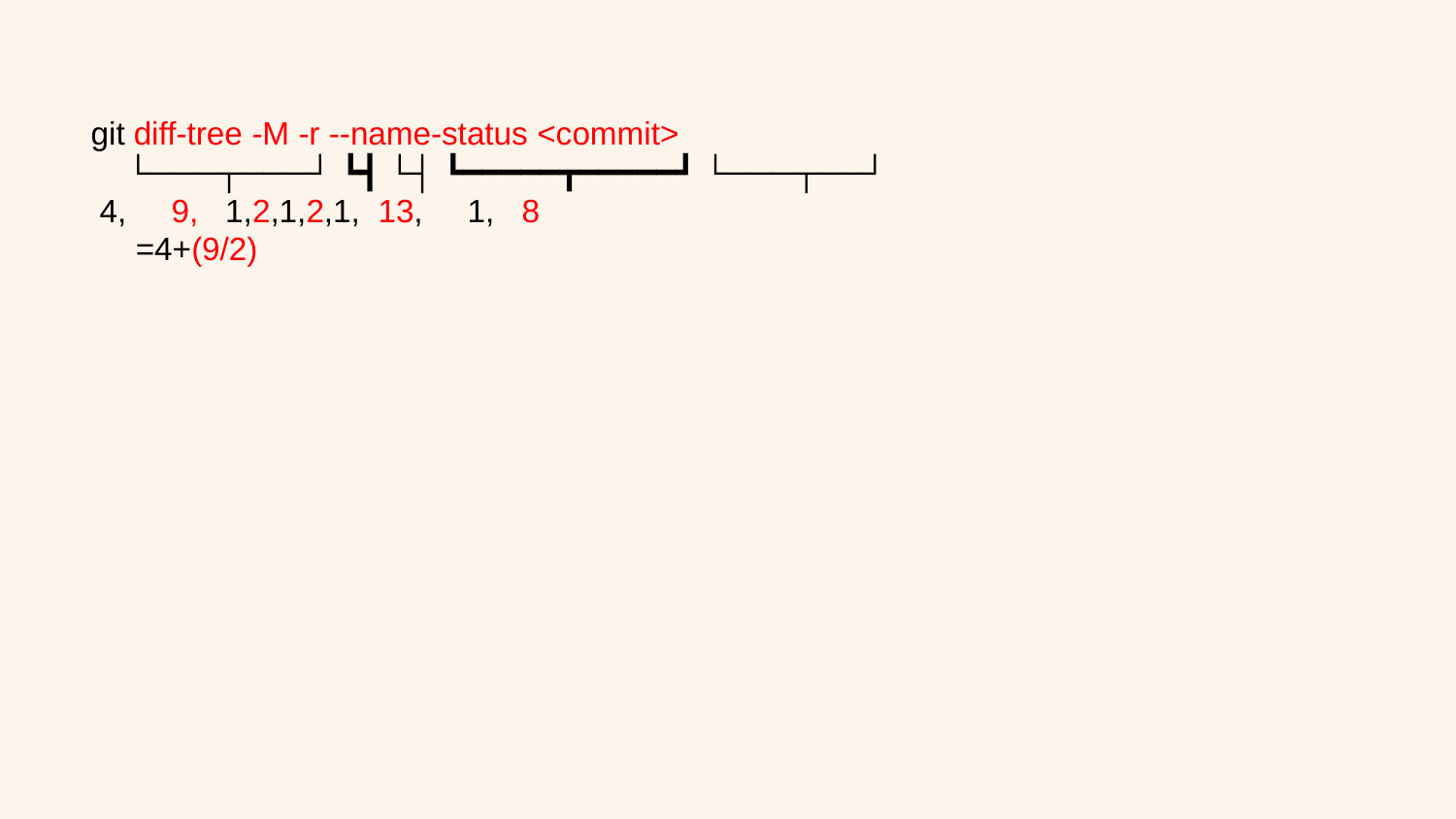

git diff-tree -M -r --name-status <commit>
    └───┬───┘ ┗┫ └┤ ┗━━━━━┳━━━━━┛ └───┬──┘
 4,     9,   1,2,1,2,1,  13,     1,   8
     =4+(9/2)